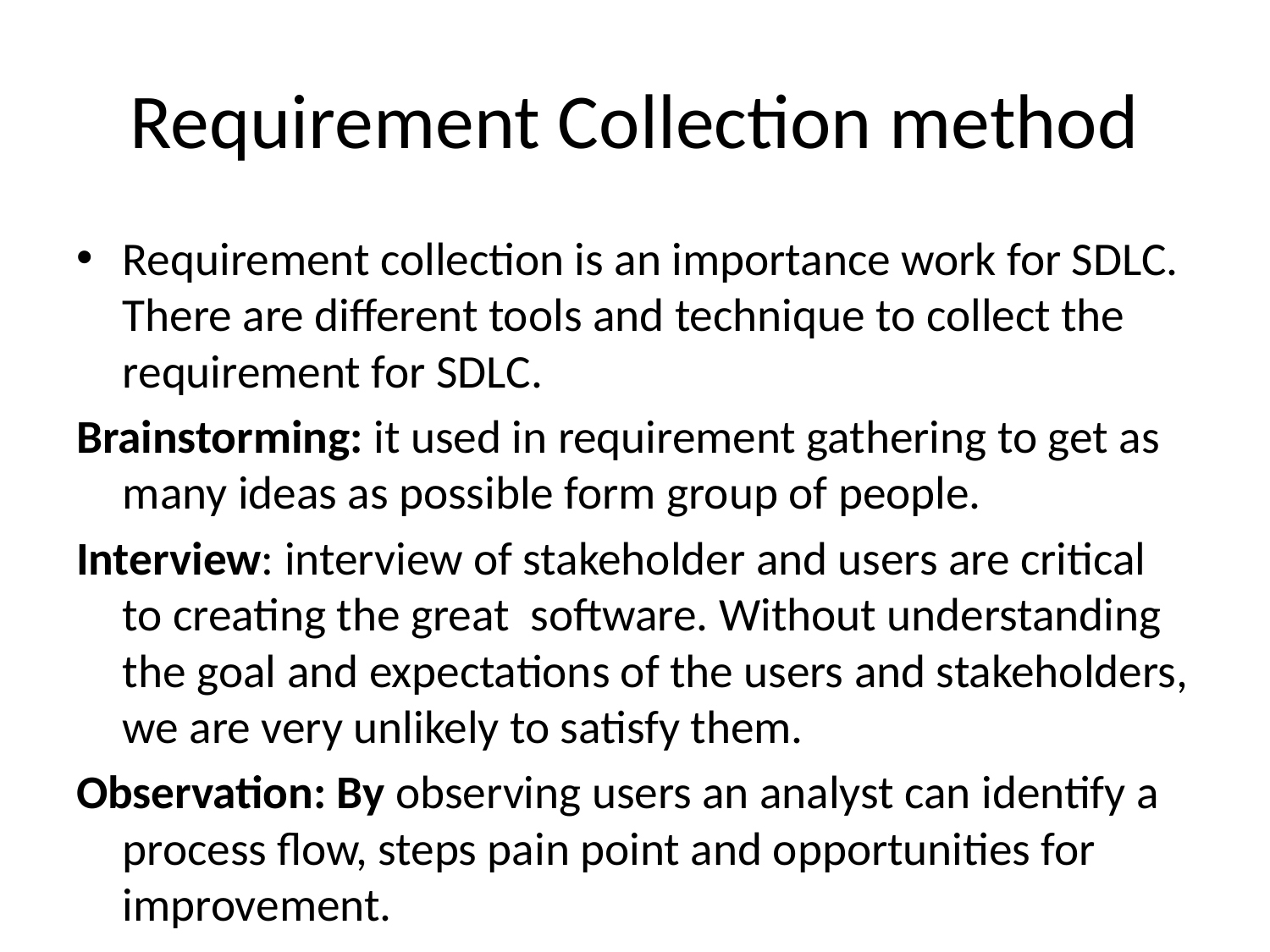

# Requirement Collection method
Requirement collection is an importance work for SDLC. There are different tools and technique to collect the requirement for SDLC.
Brainstorming: it used in requirement gathering to get as many ideas as possible form group of people.
Interview: interview of stakeholder and users are critical to creating the great  software. Without understanding the goal and expectations of the users and stakeholders, we are very unlikely to satisfy them.
Observation: By observing users an analyst can identify a process flow, steps pain point and opportunities for improvement.